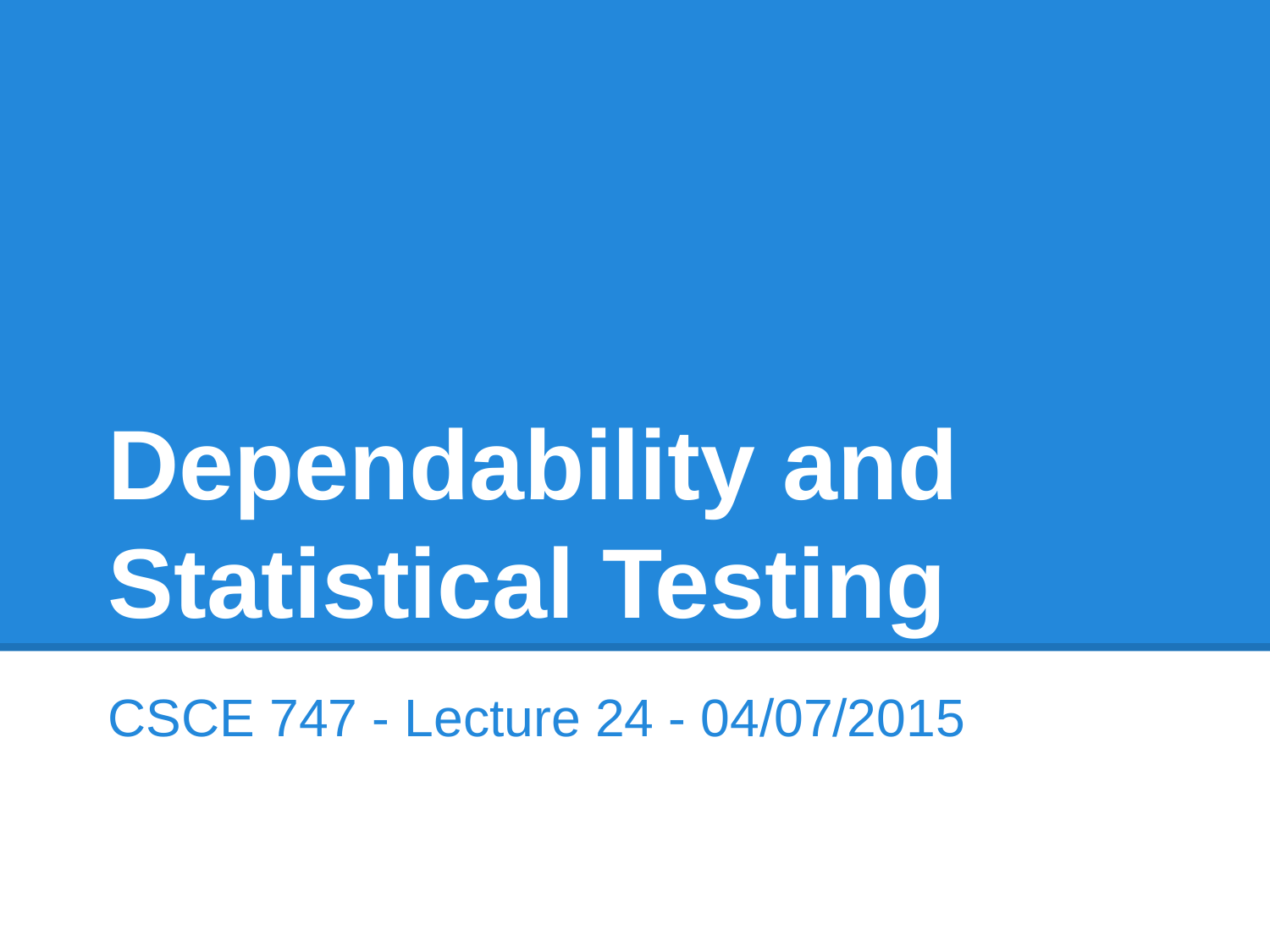

# Dependability and Statistical Testing
CSCE 747 - Lecture 24 - 04/07/2015